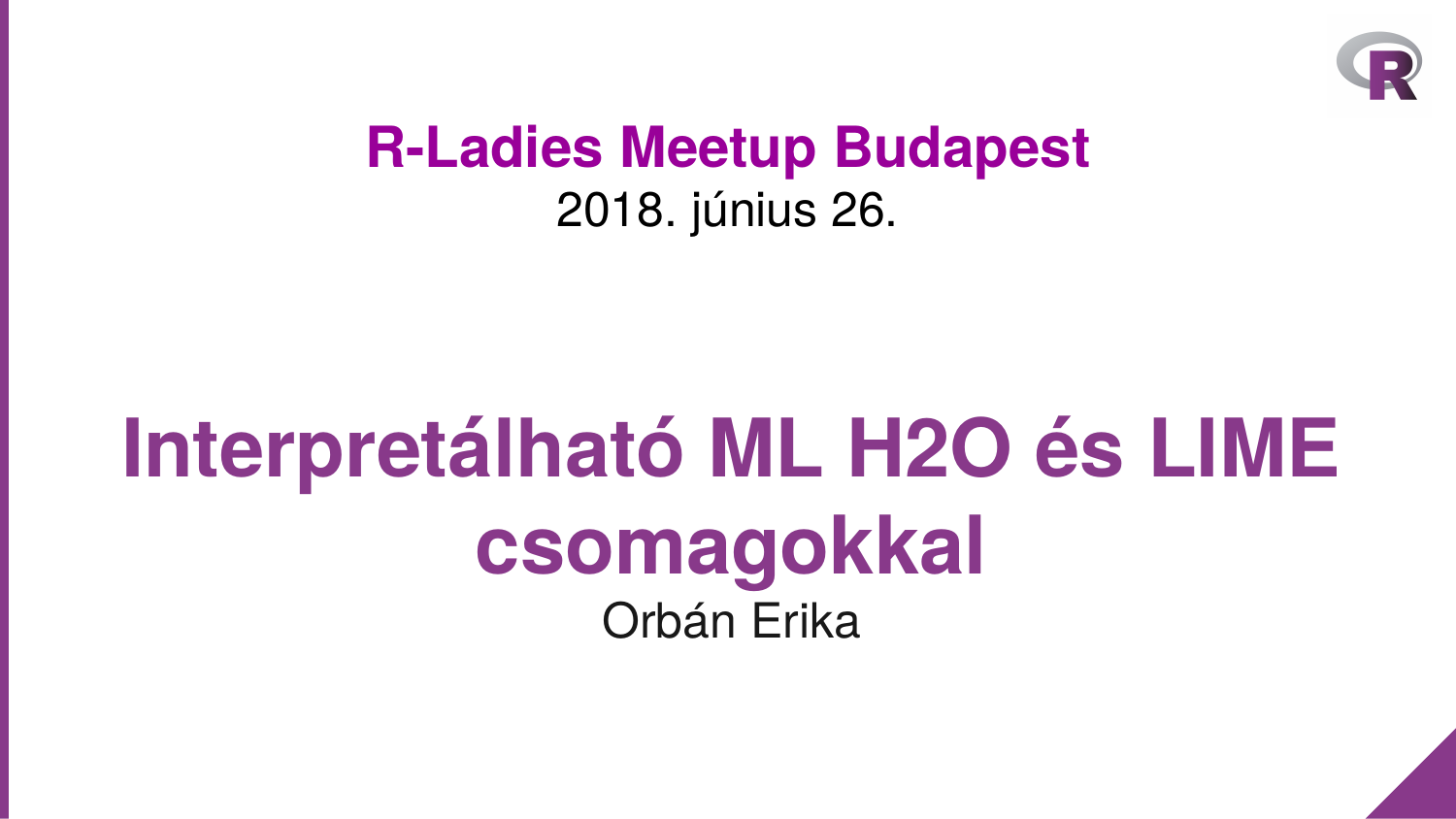

R-Ladies Meetup Budapest
2018. június 26.
Interpretálható ML H2O és LIME csomagokkal
Orbán Erika